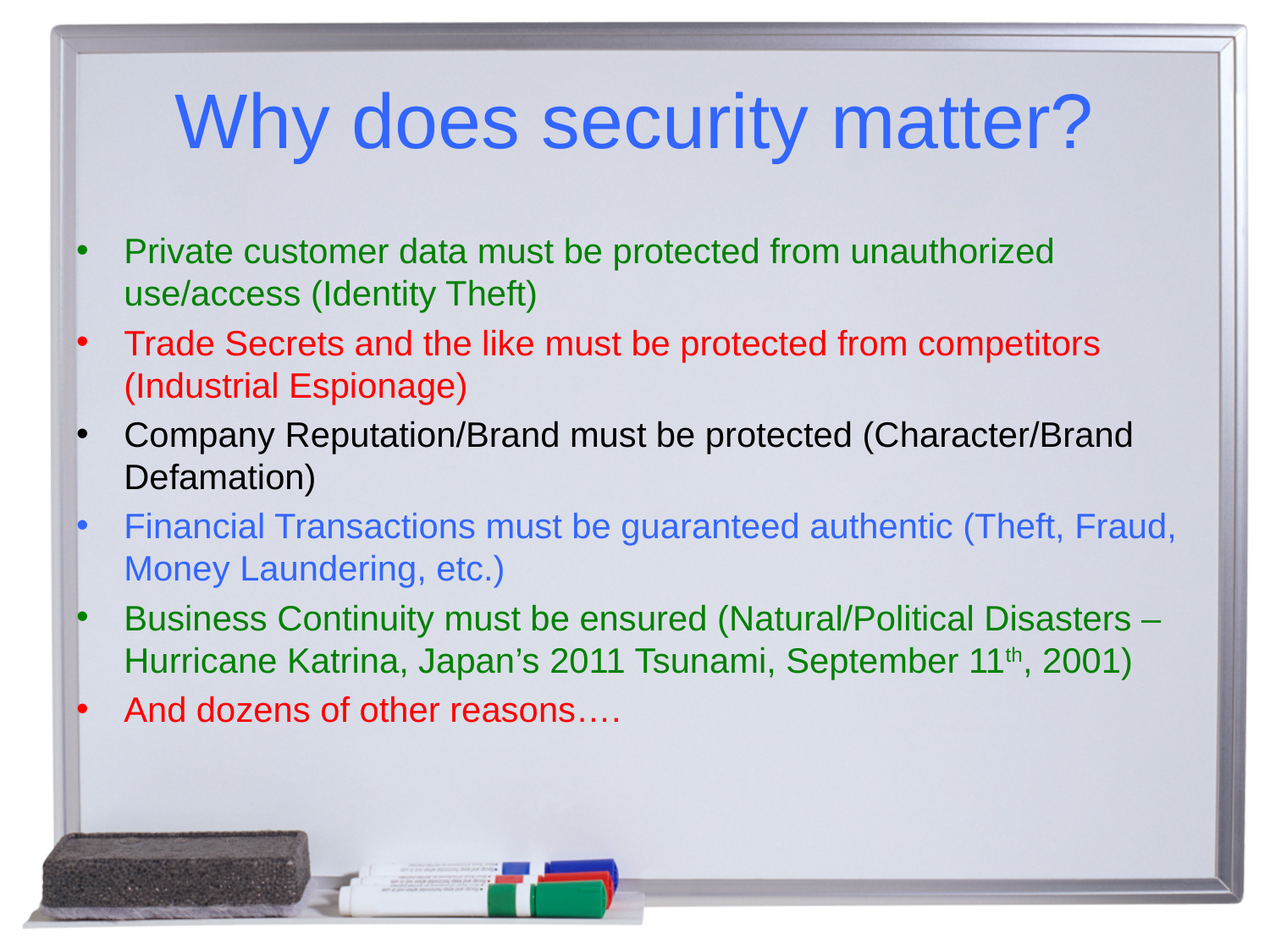

# Why does security matter?
Private customer data must be protected from unauthorized use/access (Identity Theft)
Trade Secrets and the like must be protected from competitors (Industrial Espionage)
Company Reputation/Brand must be protected (Character/Brand Defamation)
Financial Transactions must be guaranteed authentic (Theft, Fraud, Money Laundering, etc.)
Business Continuity must be ensured (Natural/Political Disasters – Hurricane Katrina, Japan’s 2011 Tsunami, September 11th, 2001)
And dozens of other reasons….